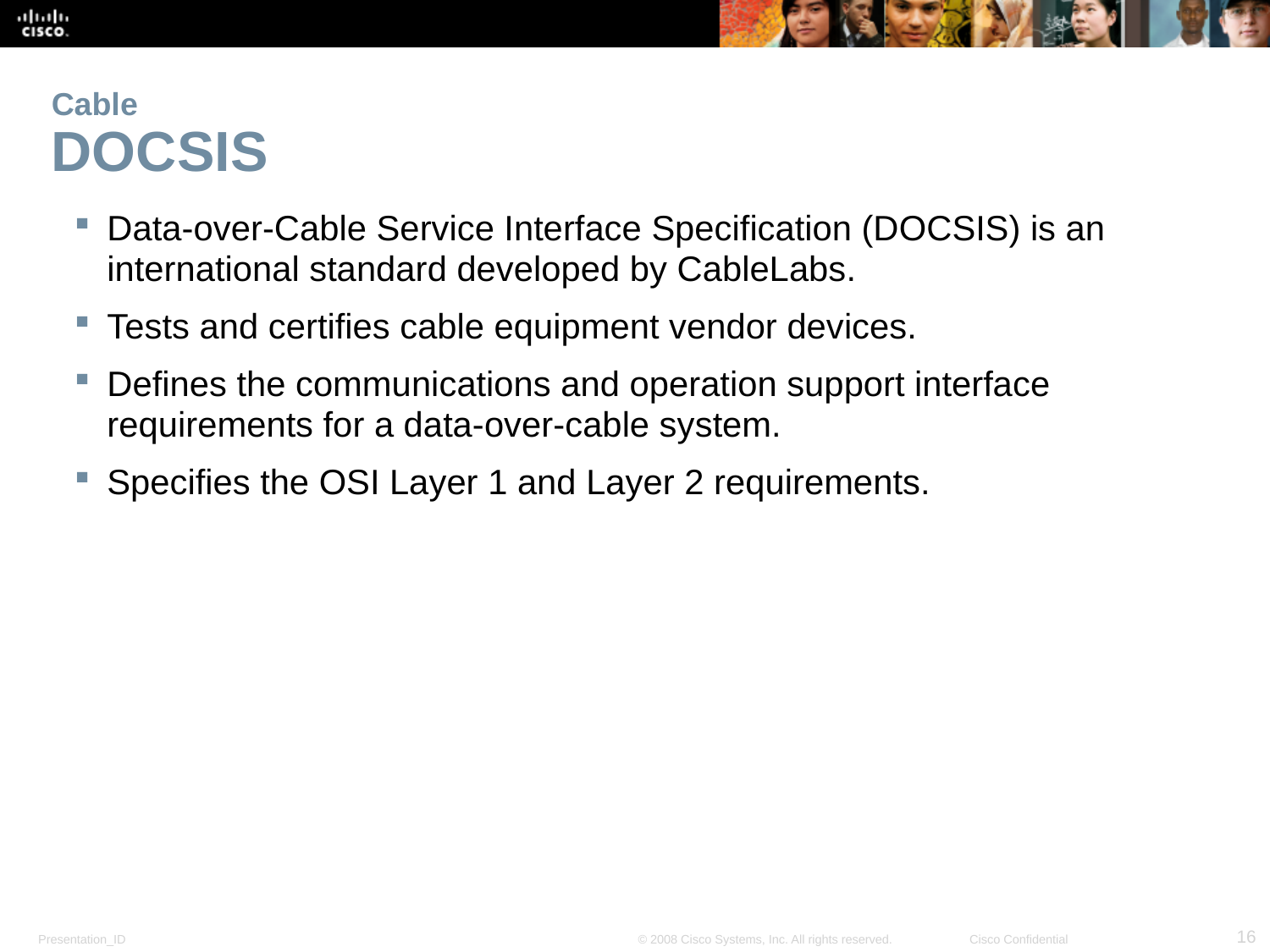

# Cable DOCSIS
Data-over-Cable Service Interface Specification (DOCSIS) is an international standard developed by CableLabs.
Tests and certifies cable equipment vendor devices.
Defines the communications and operation support interface requirements for a data-over-cable system.
Specifies the OSI Layer 1 and Layer 2 requirements.